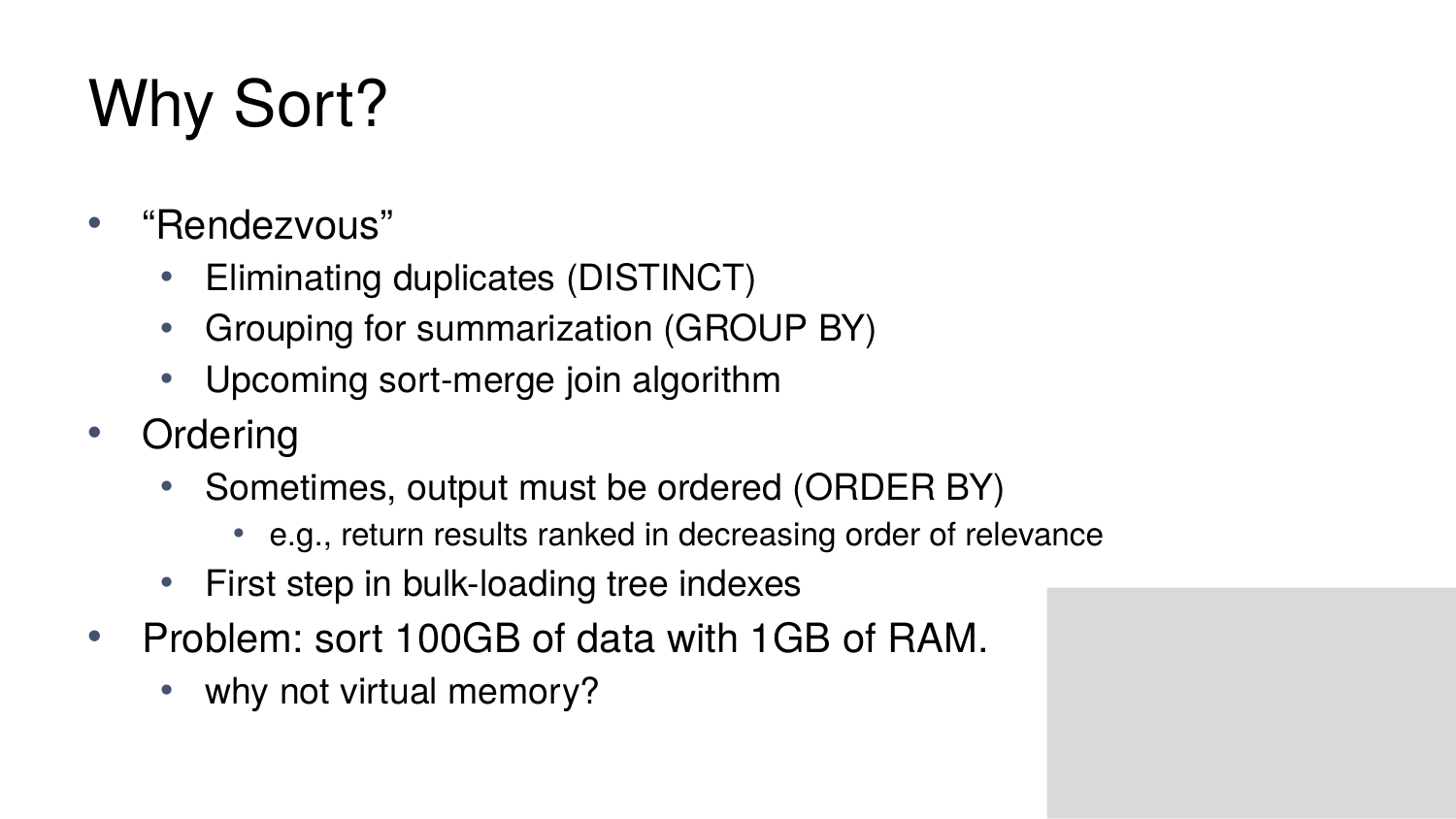

# Why Sort?
“Rendezvous”
Eliminating duplicates (DISTINCT)
Grouping for summarization (GROUP BY)
Upcoming sort-merge join algorithm
Ordering
Sometimes, output must be ordered (ORDER BY)
e.g., return results ranked in decreasing order of relevance
First step in bulk-loading tree indexes
Problem: sort 100GB of data with 1GB of RAM.
why not virtual memory?